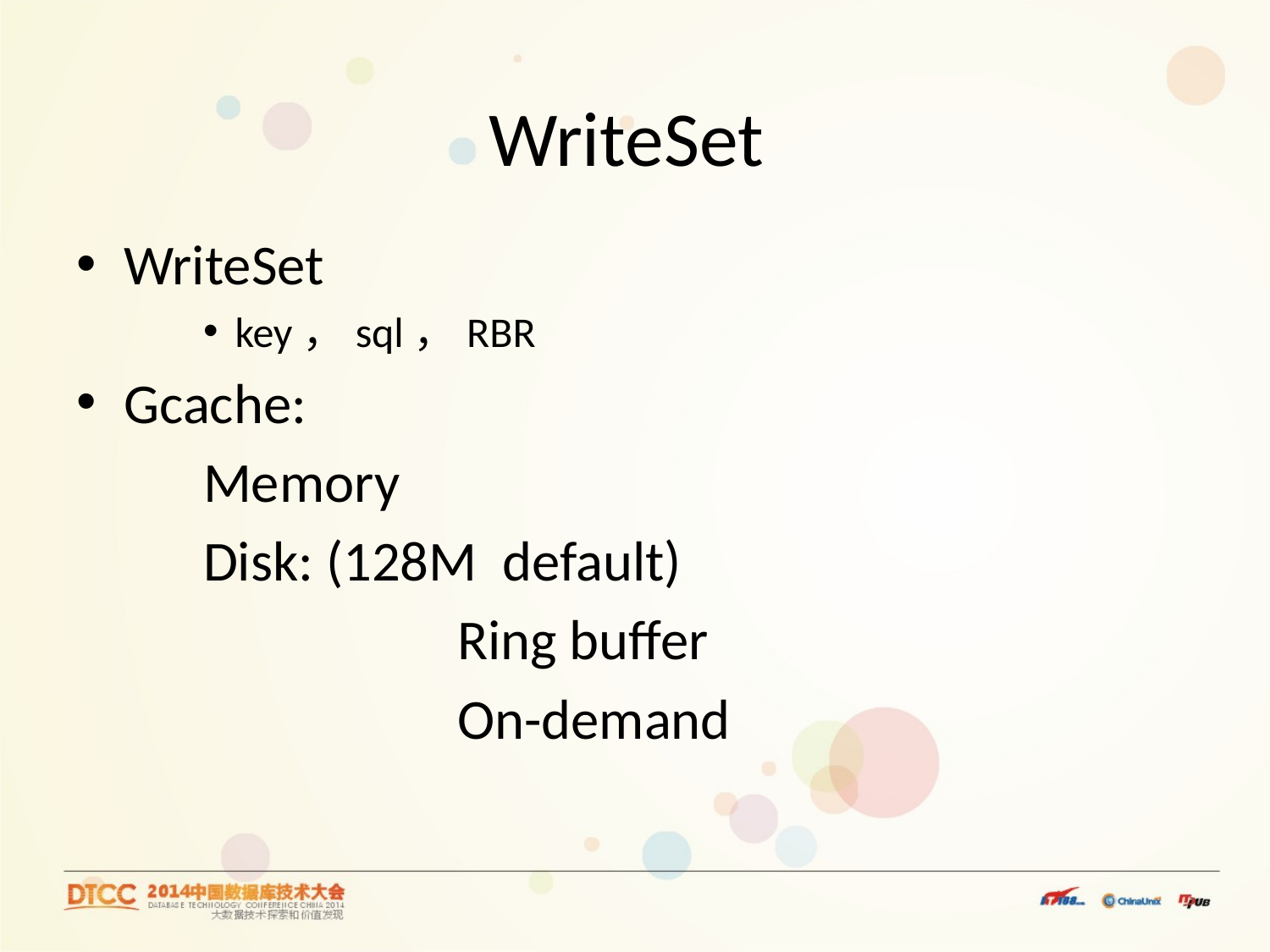

# WriteSet
WriteSet
key，sql，RBR
Gcache:
	Memory
	Disk: (128M  default)
			Ring buffer
			On-demand